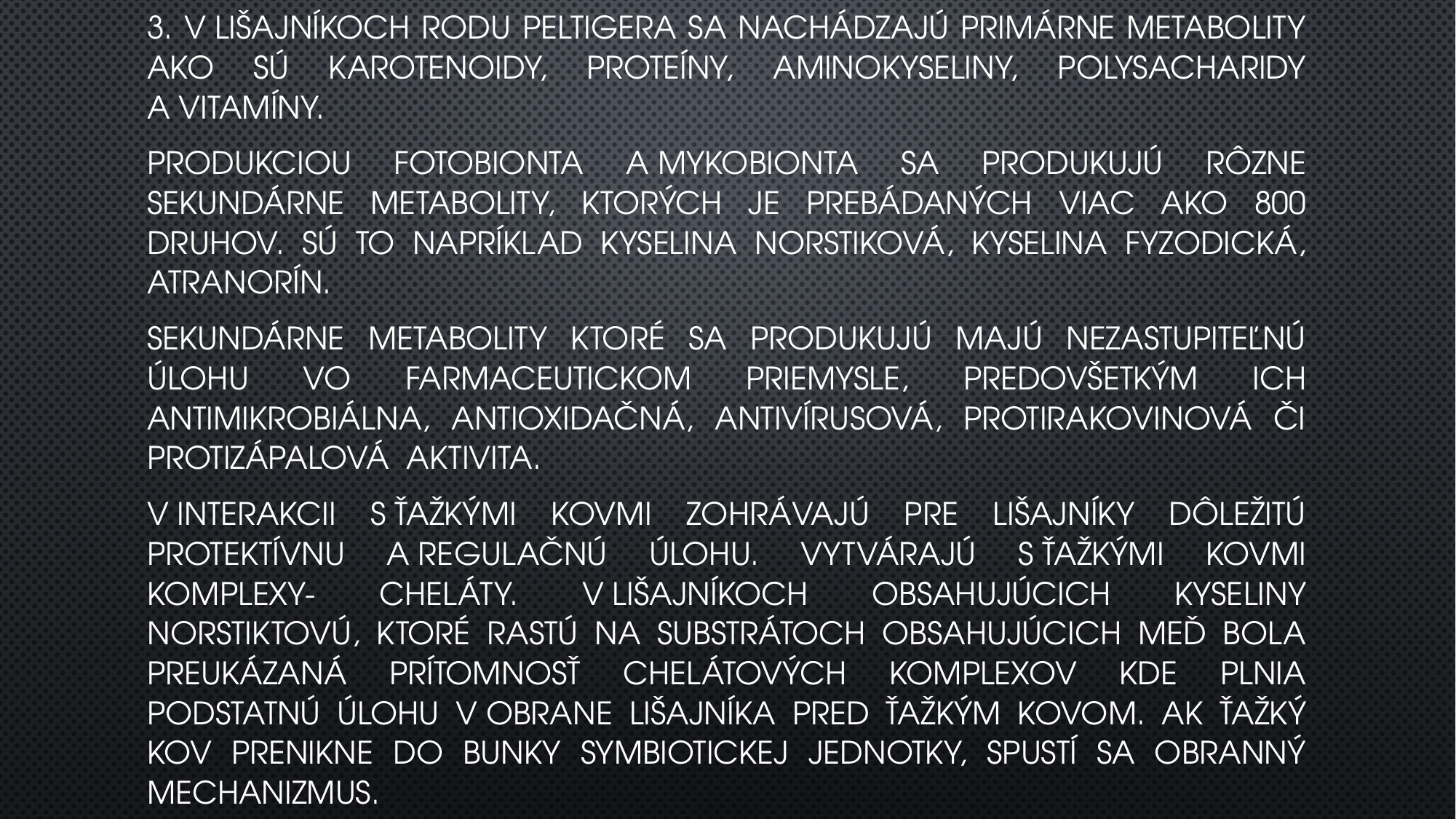

3. V lišajníkoch rodu Peltigera sa nachádzajú primárne metabolity ako sú karotenoidy, proteíny, aminokyseliny, polysacharidy a vitamíny.
Produkciou fotobionta a mykobionta sa produkujú rôzne sekundárne metabolity, ktorých je prebádaných viac ako 800 druhov. Sú to napríklad kyselina norstiková, kyselina fyzodická, atranorín.
Sekundárne metabolity ktoré sa produkujú majú nezastupiteľnú úlohu vo farmaceutickom priemysle, predovšetkým ich antimikrobiálna, antioxidačná, antivírusová, protirakovinová či protizápalová  aktivita.
V interakcii s ťažkými kovmi zohrávajú pre lišajníky dôležitú protektívnu a regulačnú úlohu. Vytvárajú s ťažkými kovmi komplexy- cheláty. V lišajníkoch obsahujúcich kyseliny norstiktovú, ktoré rastú na substrátoch obsahujúcich meď bola preukázaná prítomnosť chelátových komplexov kde plnia podstatnú úlohu v obrane lišajníka pred ťažkým kovom. Ak ťažký kov prenikne do bunky symbiotickej jednotky, spustí sa obranný mechanizmus.

#